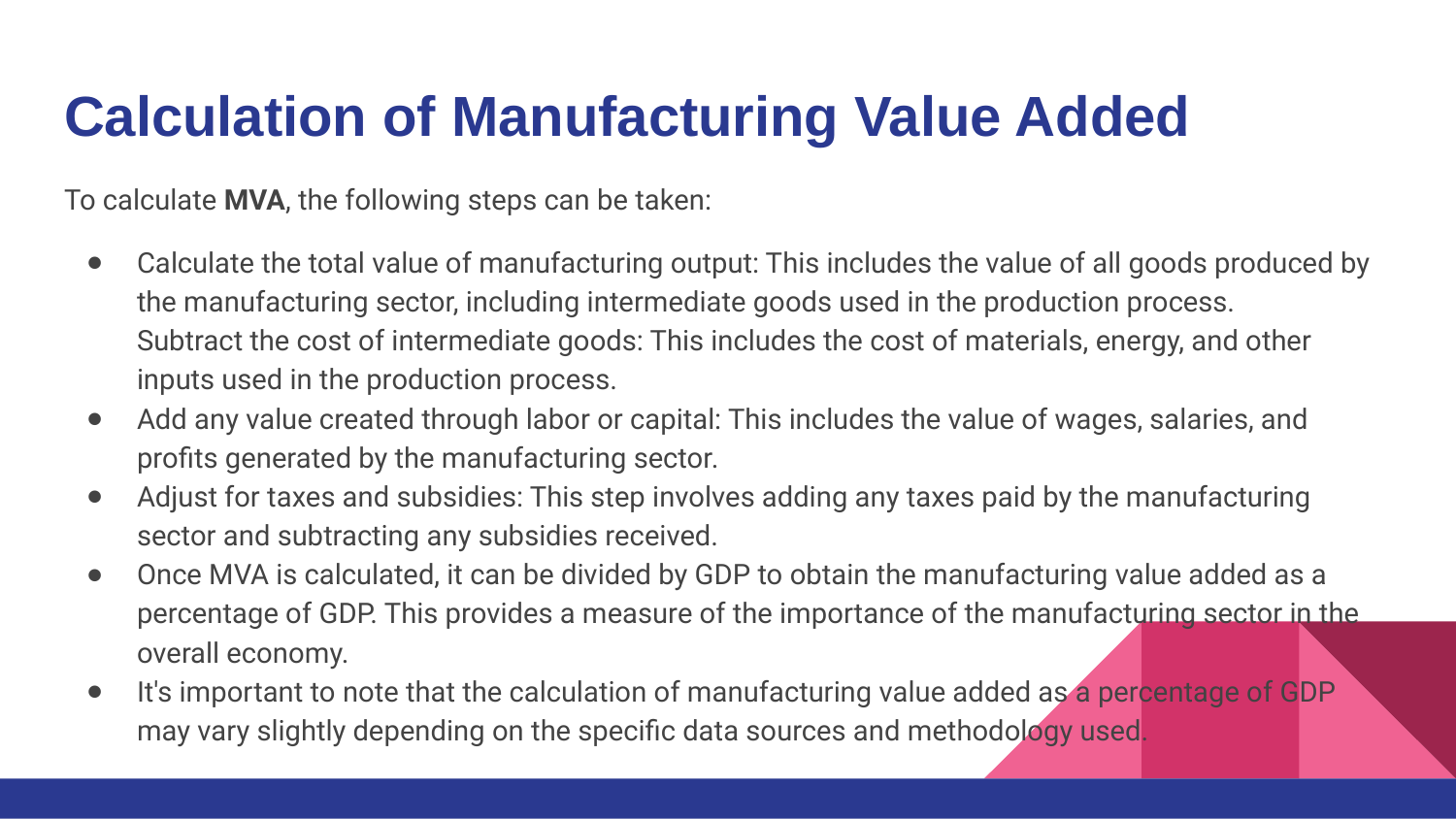

# Calculation of Manufacturing Value Added
To calculate MVA, the following steps can be taken:
Calculate the total value of manufacturing output: This includes the value of all goods produced by the manufacturing sector, including intermediate goods used in the production process.
Subtract the cost of intermediate goods: This includes the cost of materials, energy, and other inputs used in the production process.
Add any value created through labor or capital: This includes the value of wages, salaries, and profits generated by the manufacturing sector.
Adjust for taxes and subsidies: This step involves adding any taxes paid by the manufacturing sector and subtracting any subsidies received.
Once MVA is calculated, it can be divided by GDP to obtain the manufacturing value added as a percentage of GDP. This provides a measure of the importance of the manufacturing sector in the overall economy.
It's important to note that the calculation of manufacturing value added as a percentage of GDP may vary slightly depending on the specific data sources and methodology used.

Regenerate response